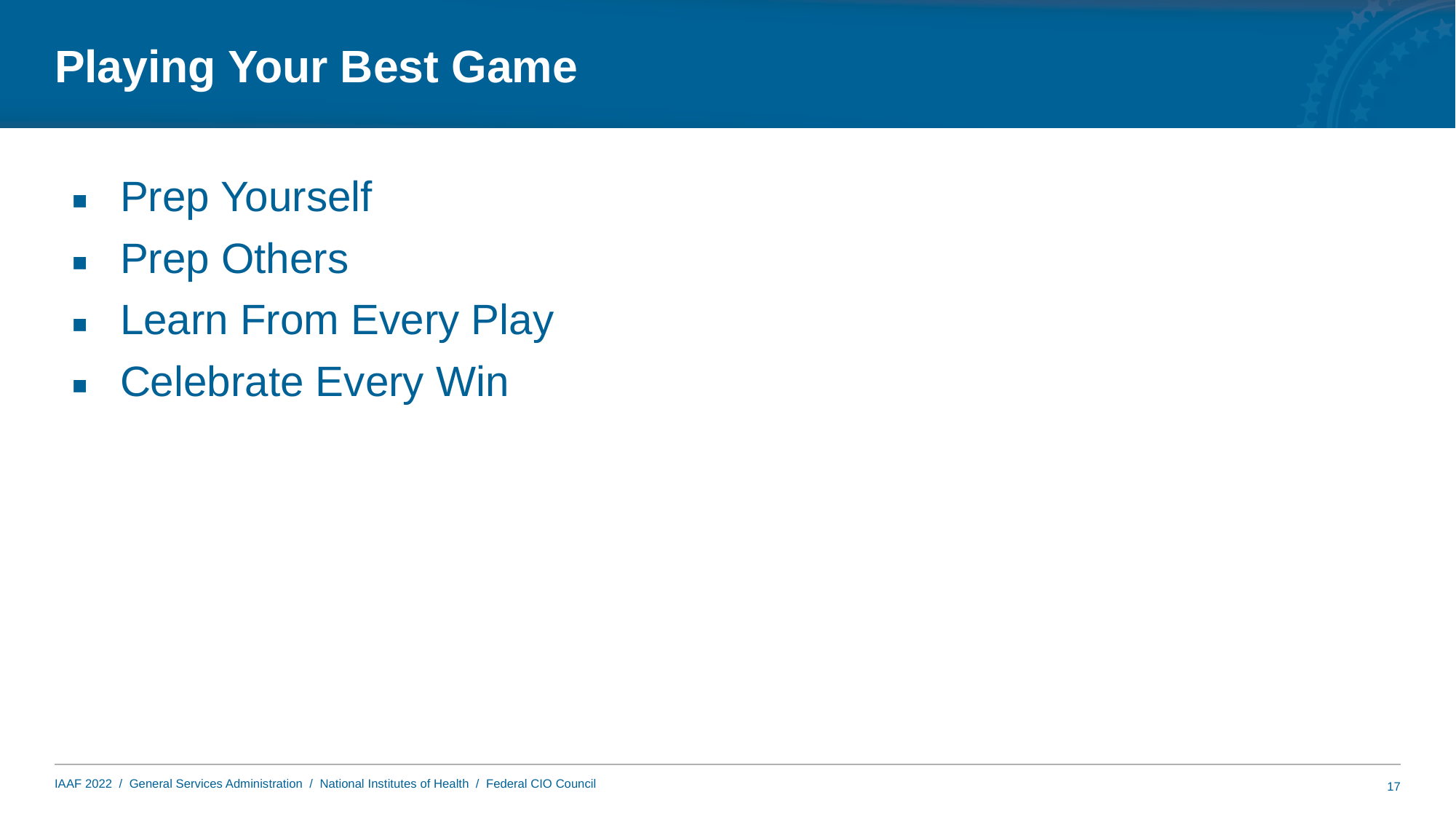

# Playing Your Best Game
Prep Yourself
Prep Others
Learn From Every Play
Celebrate Every Win

17